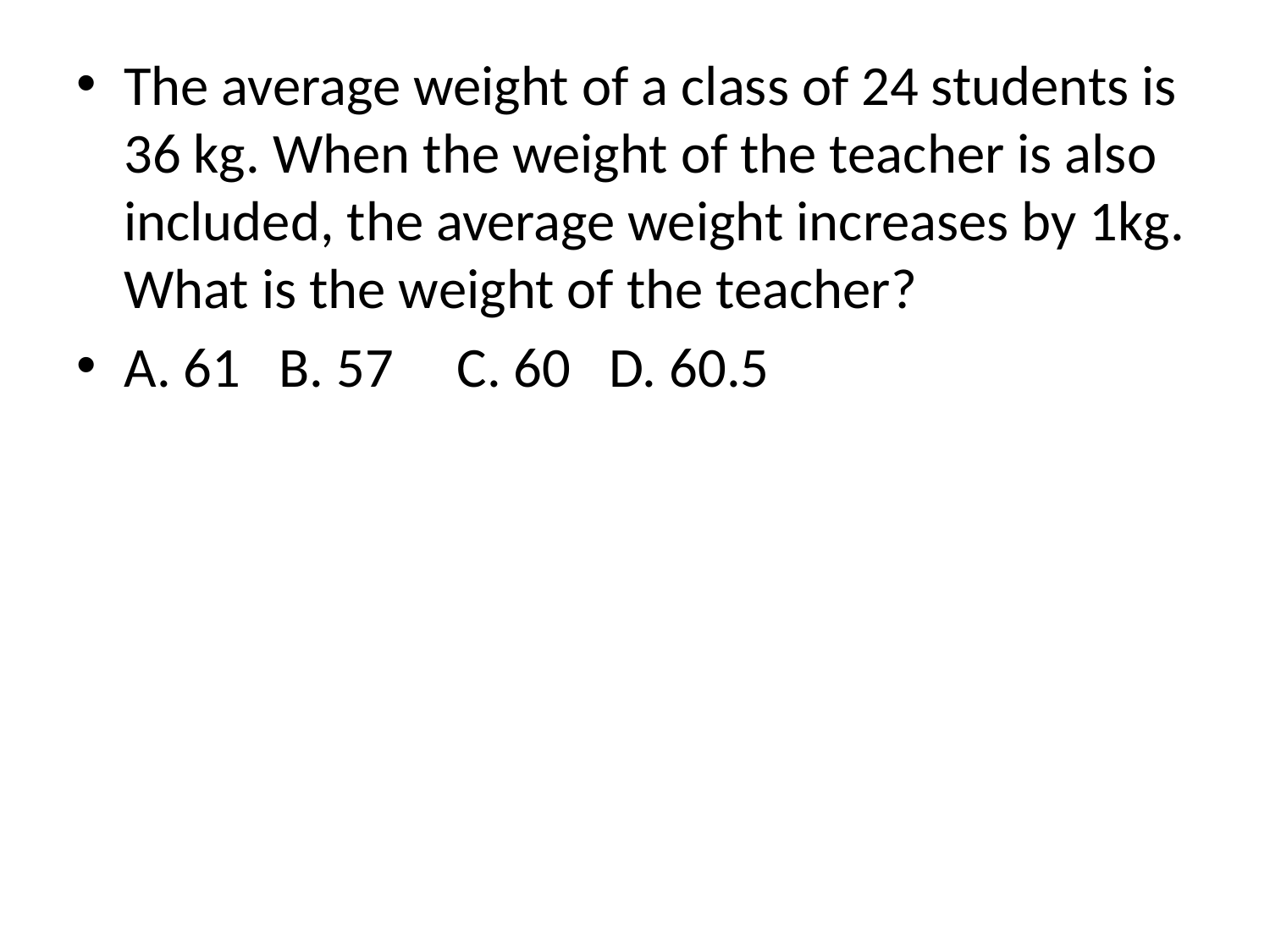

The average weight of a class of 24 students is 36 kg. When the weight of the teacher is also included, the average weight increases by 1kg. What is the weight of the teacher?
A. 61   B. 57     C. 60   D. 60.5